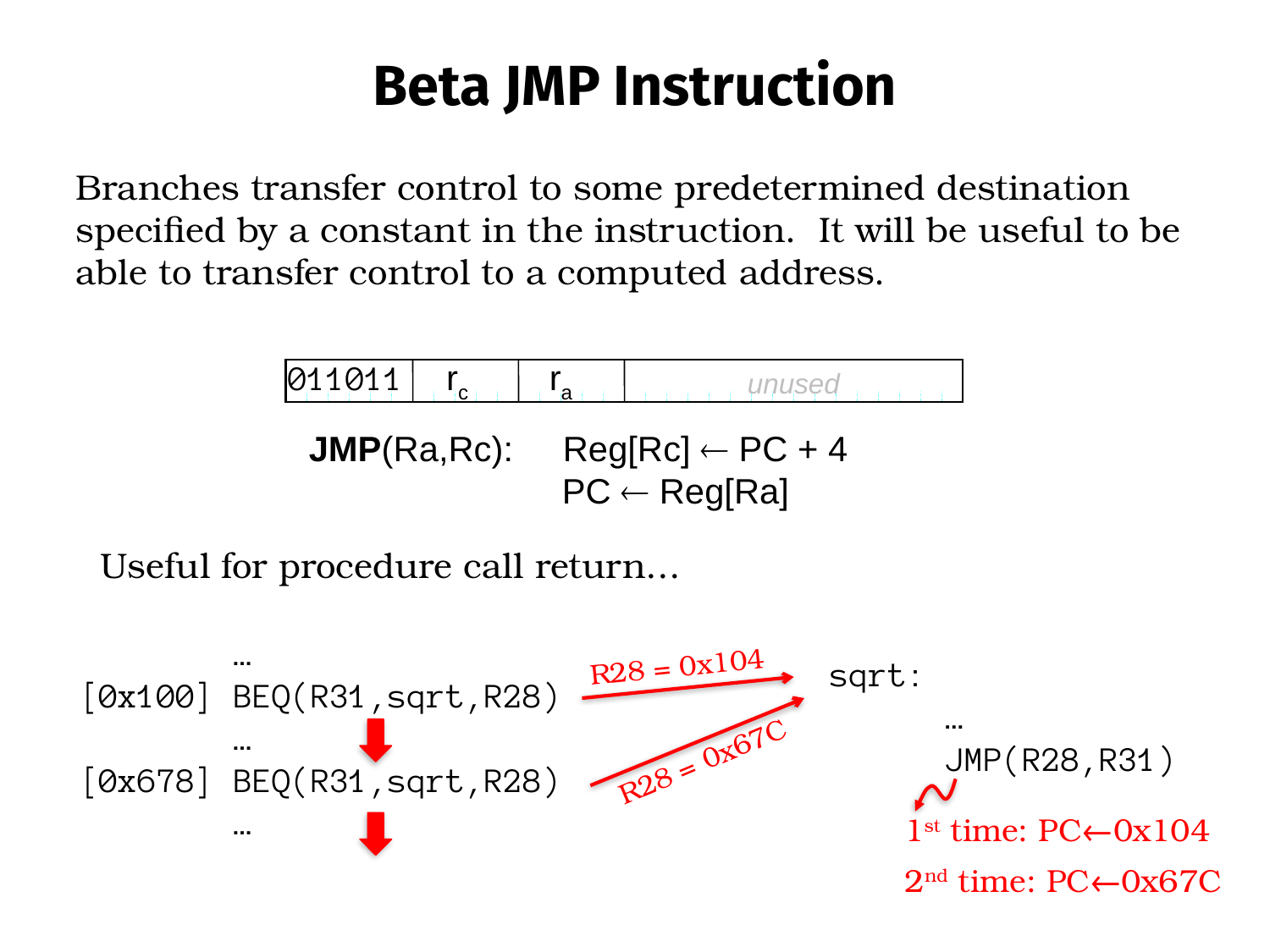

# Beta JMP Instruction
Branches transfer control to some predetermined destination specified by a constant in the instruction.  It will be useful to be able to transfer control to a computed address.

011011
rc
ra

unused
JMP(Ra,Rc):	Reg[Rc] ← PC + 4
                          PC ← Reg[Ra]
Useful for procedure call return…
        …
[0x100] BEQ(R31,sqrt,R28)
        …
[0x678] BEQ(R31,sqrt,R28)
        …
R28 = 0x104
sqrt:
      …
      JMP(R28,R31)
R28 = 0x67C

1st time: PC←0x104

2nd time: PC←0x67C